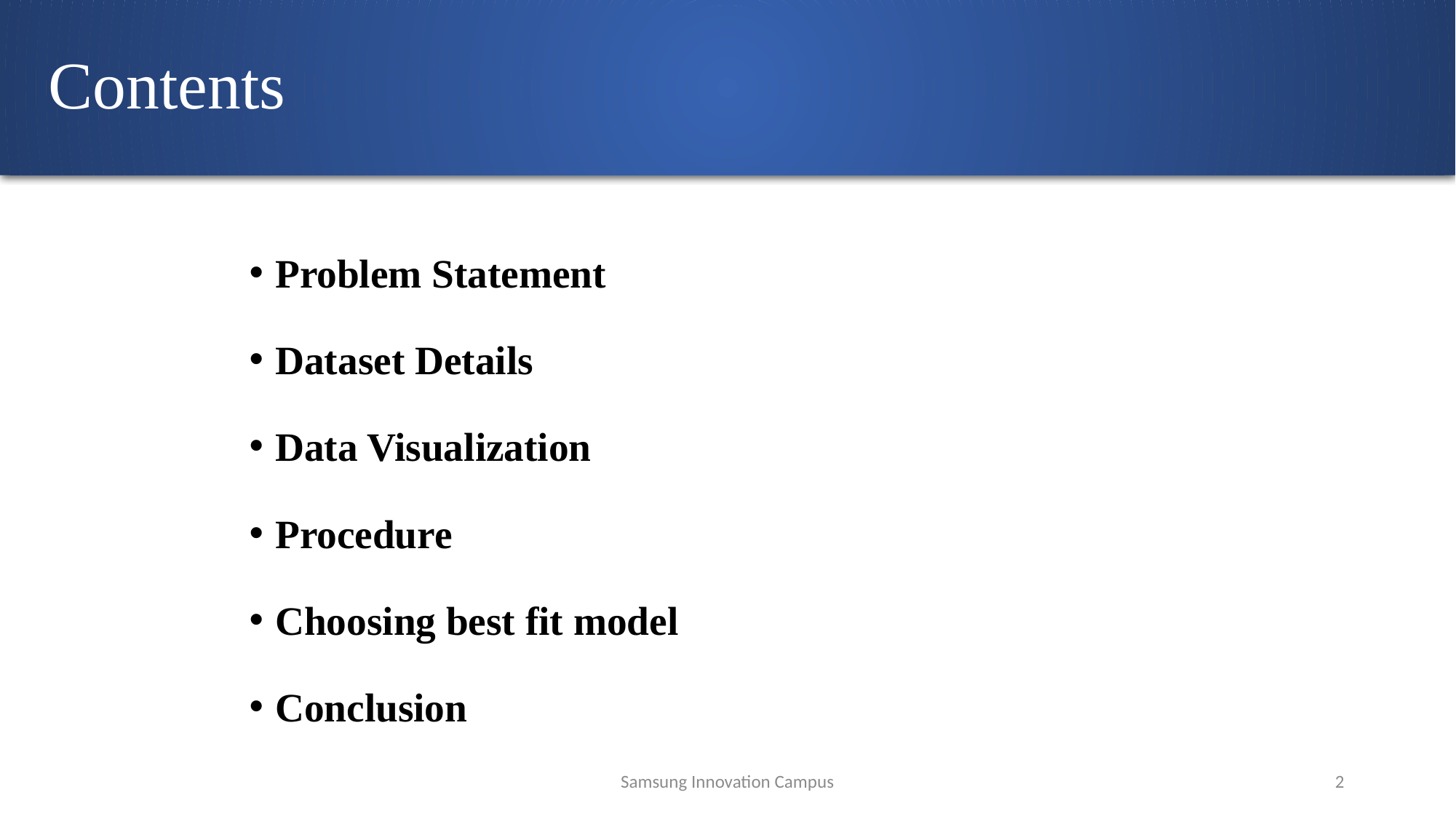

# Contents
Problem Statement
Dataset Details
Data Visualization
Procedure
Choosing best fit model
Conclusion

Samsung Innovation Campus
2